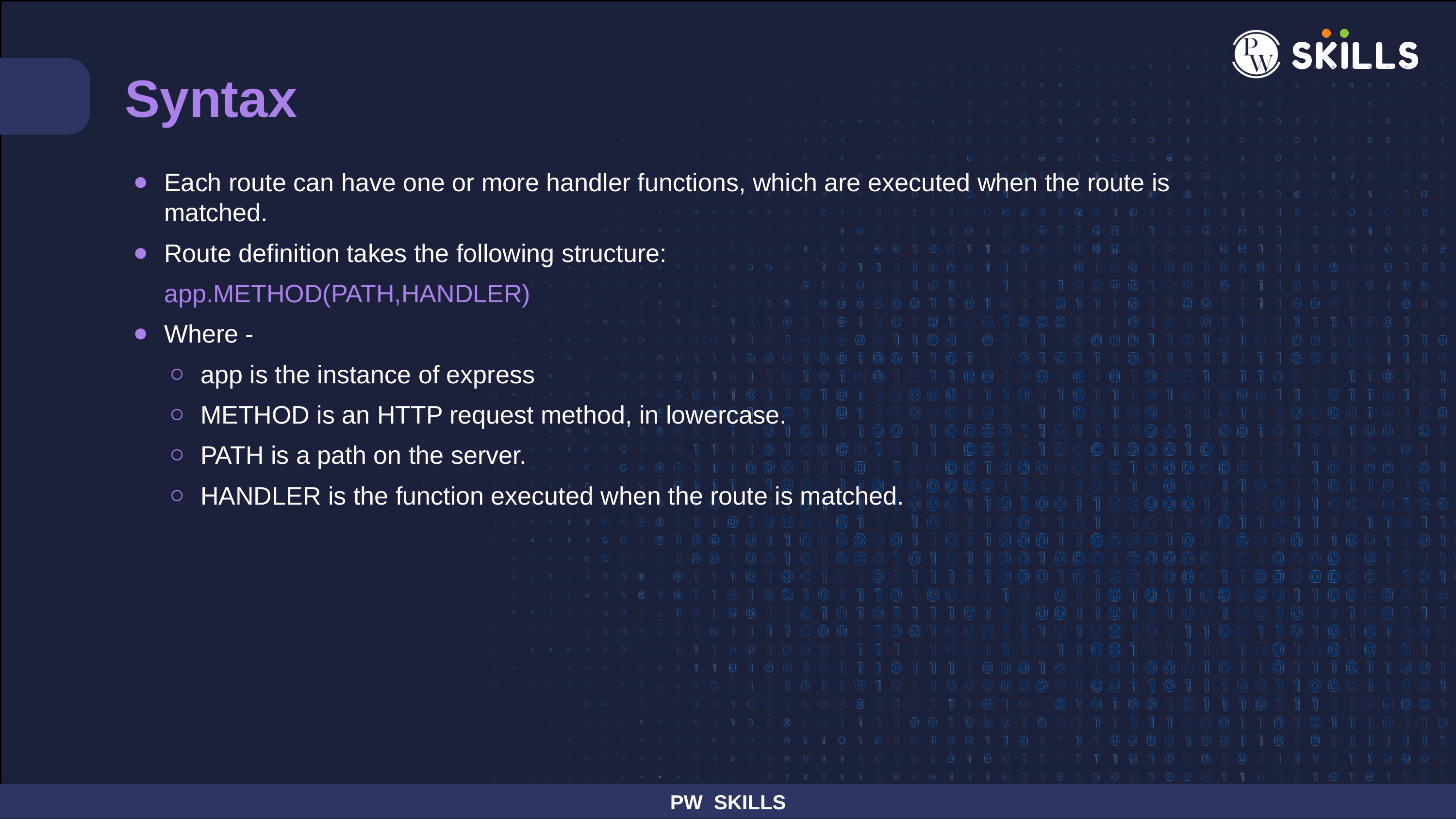

Syntax
Each route can have one or more handler functions, which are executed when the route is matched.
Route definition takes the following structure:
app.METHOD(PATH,HANDLER)
Where -
app is the instance of express
METHOD is an HTTP request method, in lowercase.
PATH is a path on the server.
HANDLER is the function executed when the route is matched.